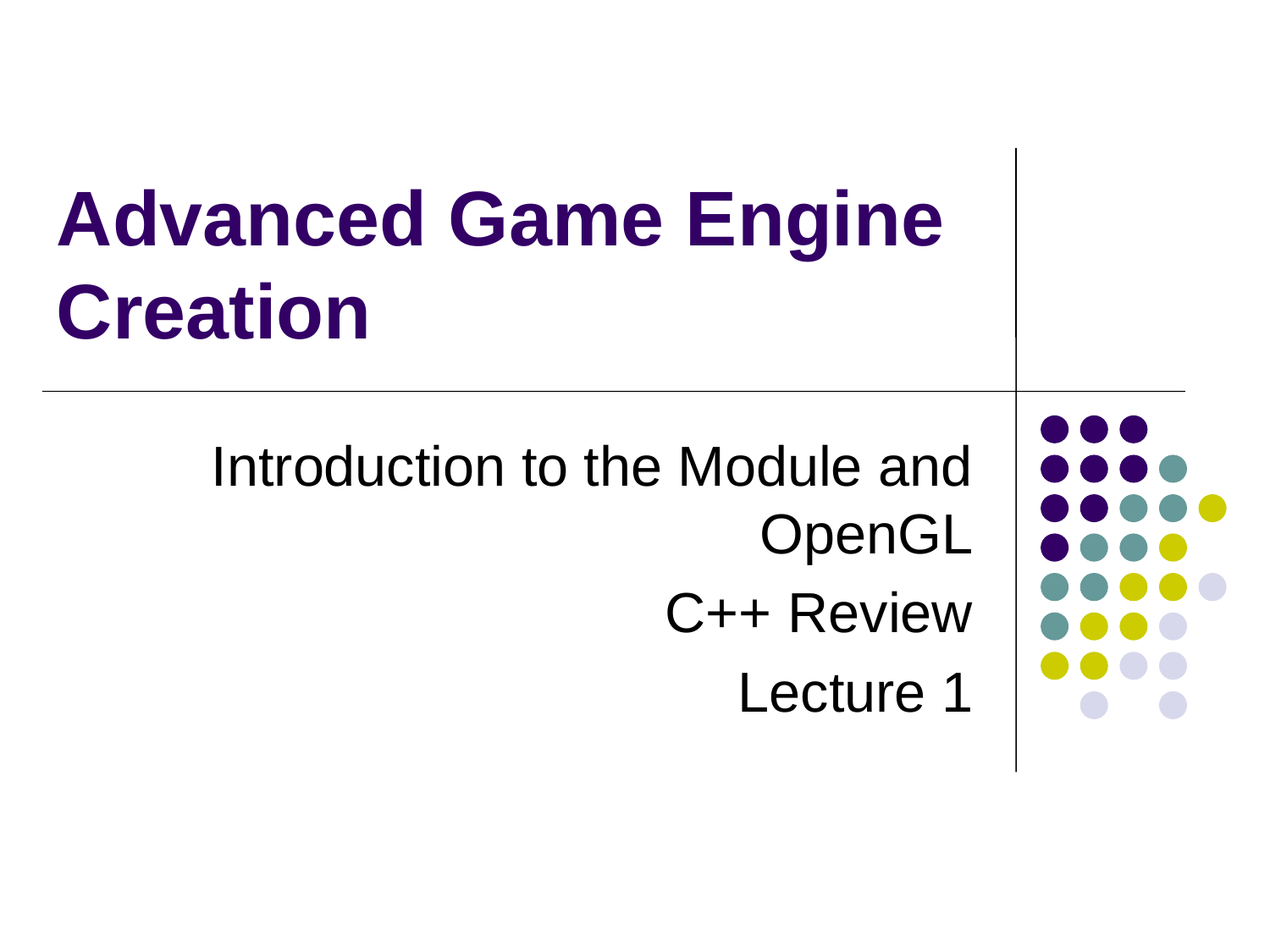

# Advanced Game Engine Creation
Introduction to the Module and OpenGL
C++ Review
Lecture 1